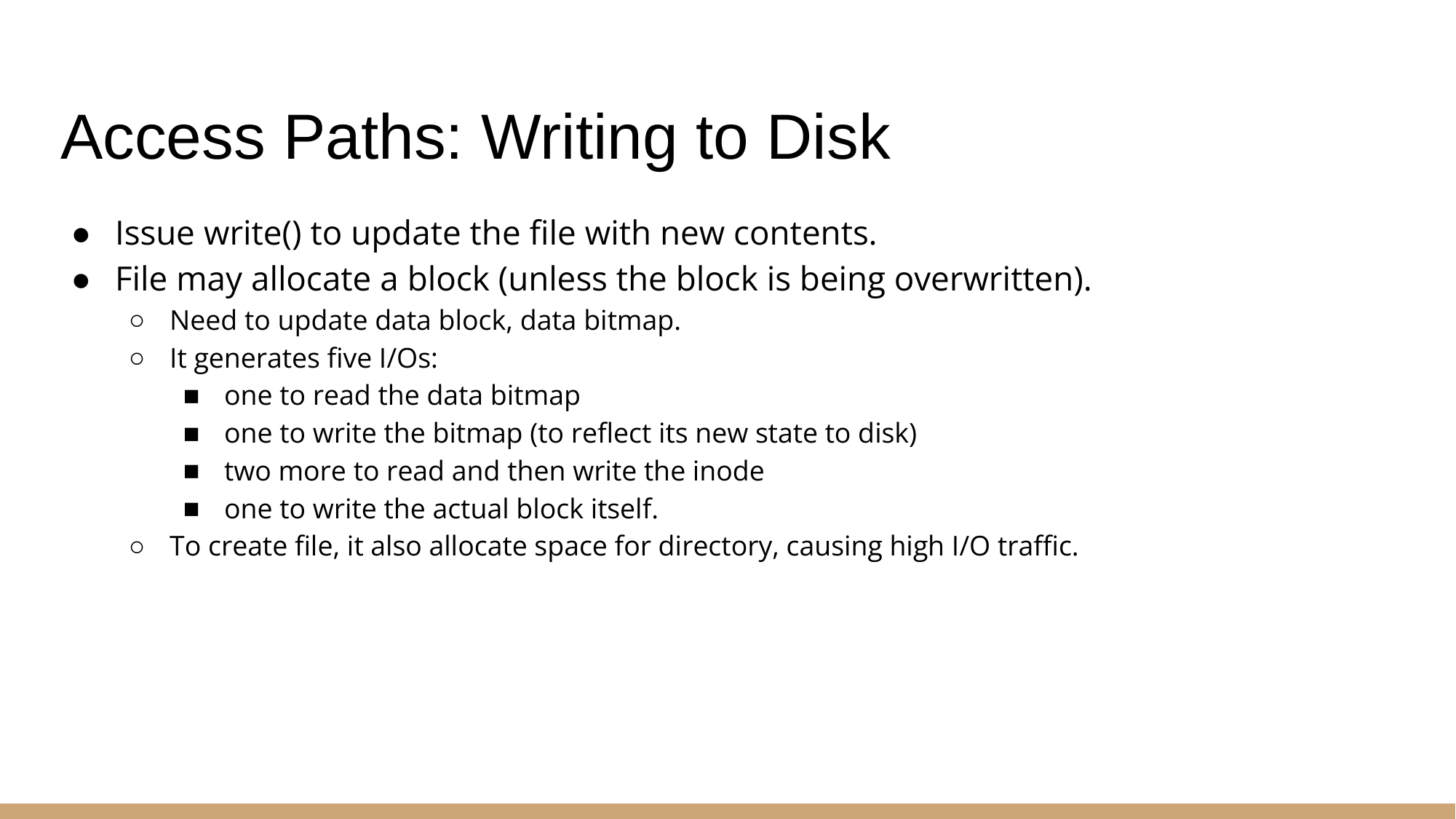

# Access Paths: Writing to Disk
Issue write() to update the file with new contents.
File may allocate a block (unless the block is being overwritten).
Need to update data block, data bitmap.
It generates five I/Os:
one to read the data bitmap
one to write the bitmap (to reflect its new state to disk)
two more to read and then write the inode
one to write the actual block itself.
To create file, it also allocate space for directory, causing high I/O traffic.